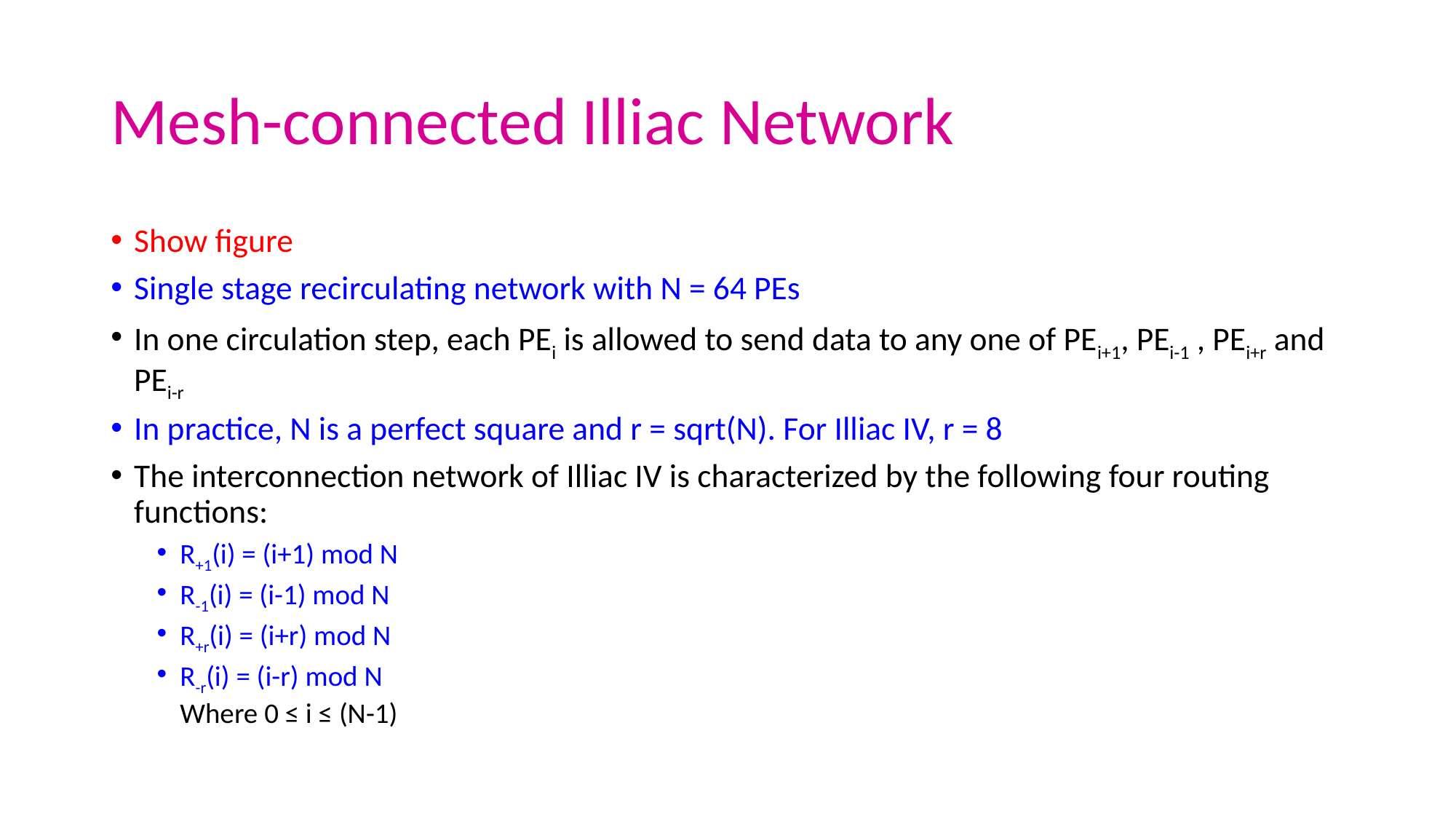

# Mesh-connected Illiac Network
Show figure
Single stage recirculating network with N = 64 PEs
In one circulation step, each PEi is allowed to send data to any one of PEi+1, PEi-1 , PEi+r and PEi-r
In practice, N is a perfect square and r = sqrt(N). For Illiac IV, r = 8
The interconnection network of Illiac IV is characterized by the following four routing functions:
R+1(i) = (i+1) mod N
R-1(i) = (i-1) mod N
R+r(i) = (i+r) mod N
R-r(i) = (i-r) mod N
						Where 0 ≤ i ≤ (N-1)